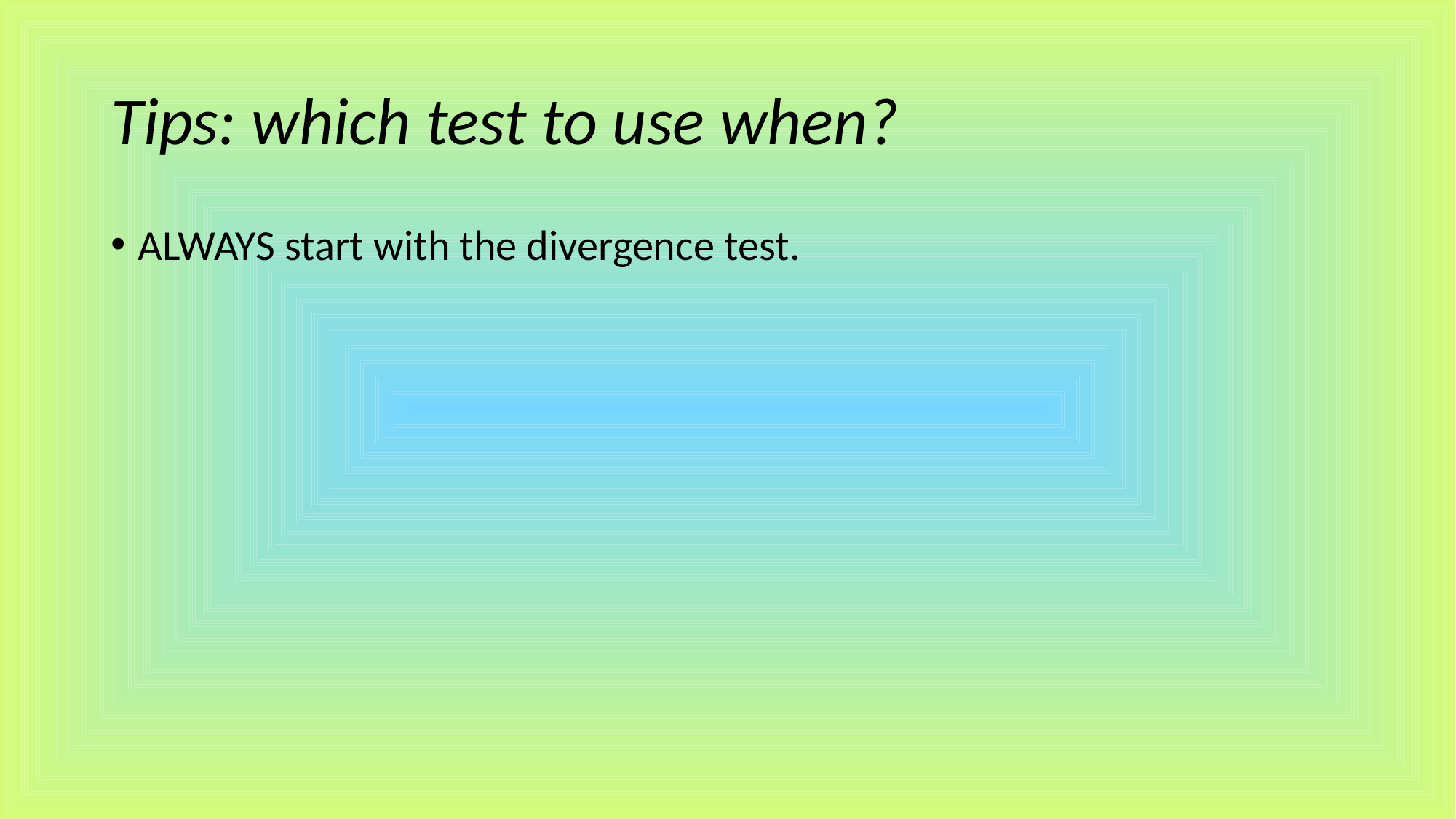

# Tips: which test to use when?
ALWAYS start with the divergence test.